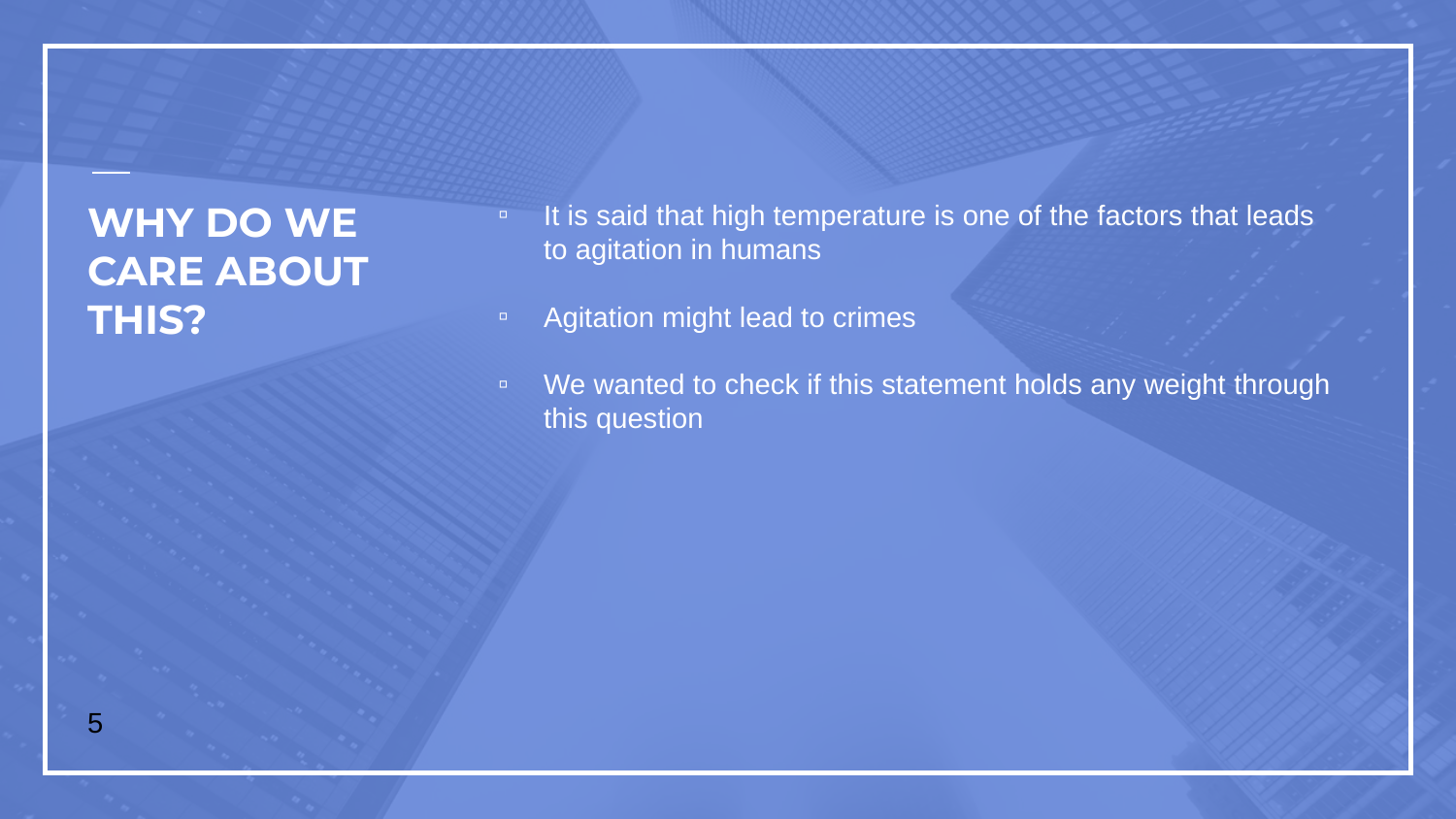

# WHY DO WE CARE ABOUT THIS?
It is said that high temperature is one of the factors that leads to agitation in humans

Agitation might lead to crimes

We wanted to check if this statement holds any weight through this question

5